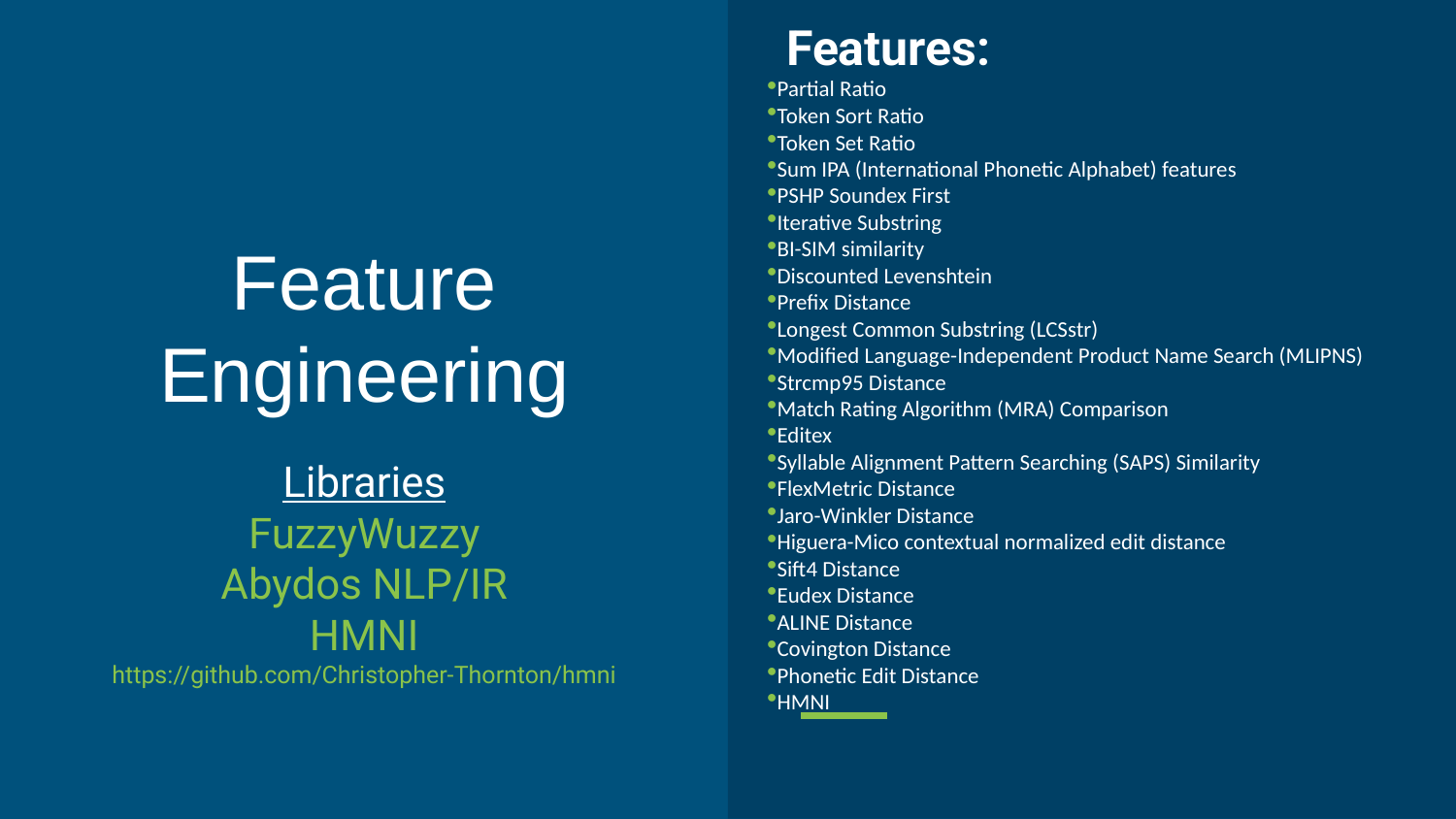

Features:
Partial Ratio
Token Sort Ratio
Token Set Ratio
Sum IPA (International Phonetic Alphabet) features
PSHP Soundex First
Iterative Substring
BI-SIM similarity
Discounted Levenshtein
Prefix Distance
Longest Common Substring (LCSstr)
Modified Language-Independent Product Name Search (MLIPNS)
Strcmp95 Distance
Match Rating Algorithm (MRA) Comparison
Editex
Syllable Alignment Pattern Searching (SAPS) Similarity
FlexMetric Distance
Jaro-Winkler Distance
Higuera-Mico contextual normalized edit distance
Sift4 Distance
Eudex Distance
ALINE Distance
Covington Distance
Phonetic Edit Distance
HMNI
# Feature Engineering
Libraries
FuzzyWuzzy
Abydos NLP/IR
HMNI
https://github.com/Christopher-Thornton/hmni